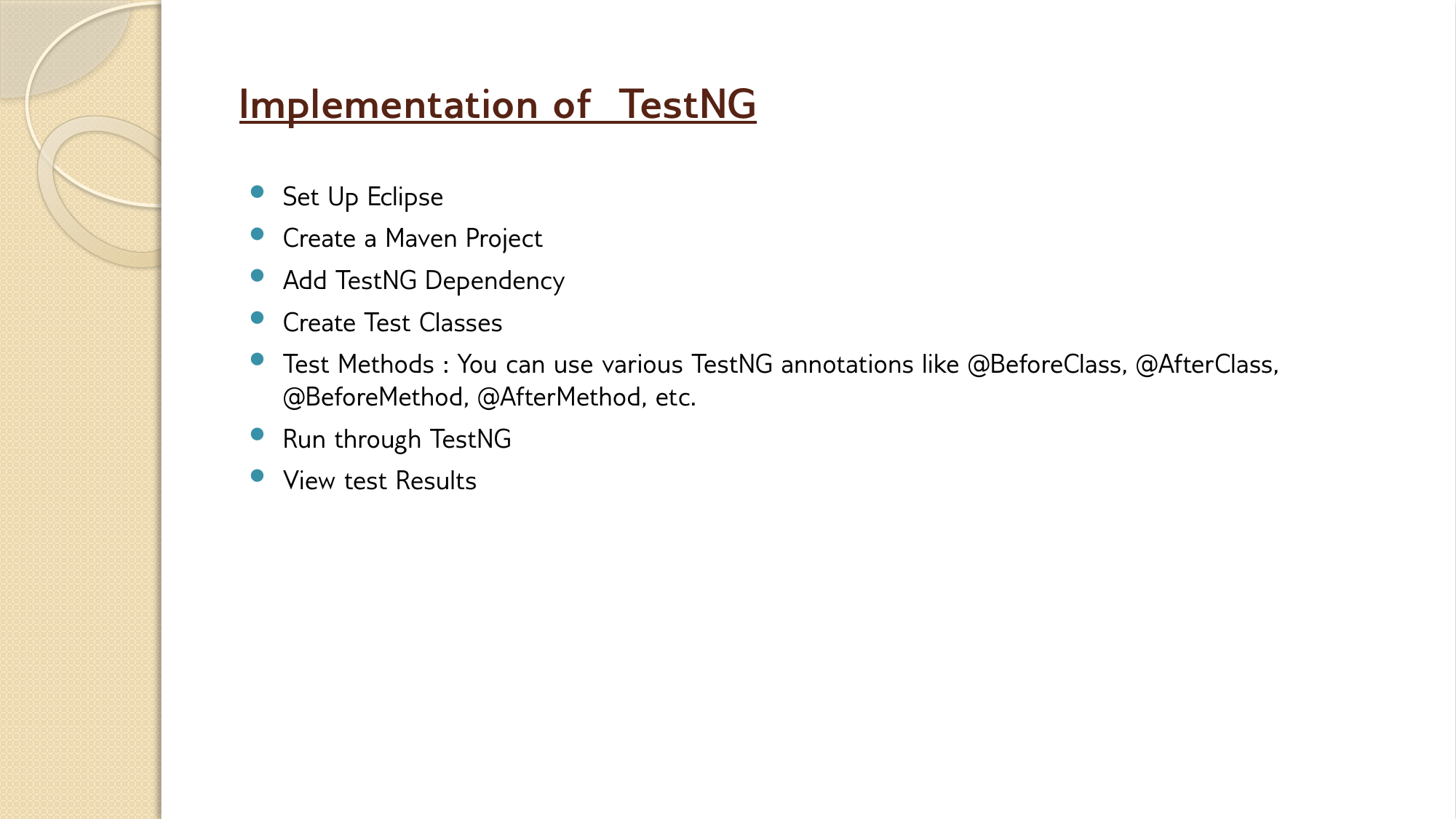

# Implementation of  TestNG
Set Up Eclipse
Create a Maven Project
Add TestNG Dependency
Create Test Classes
Test Methods : You can use various TestNG annotations like @BeforeClass, @AfterClass, @BeforeMethod, @AfterMethod, etc.
Run through TestNG
View test Results